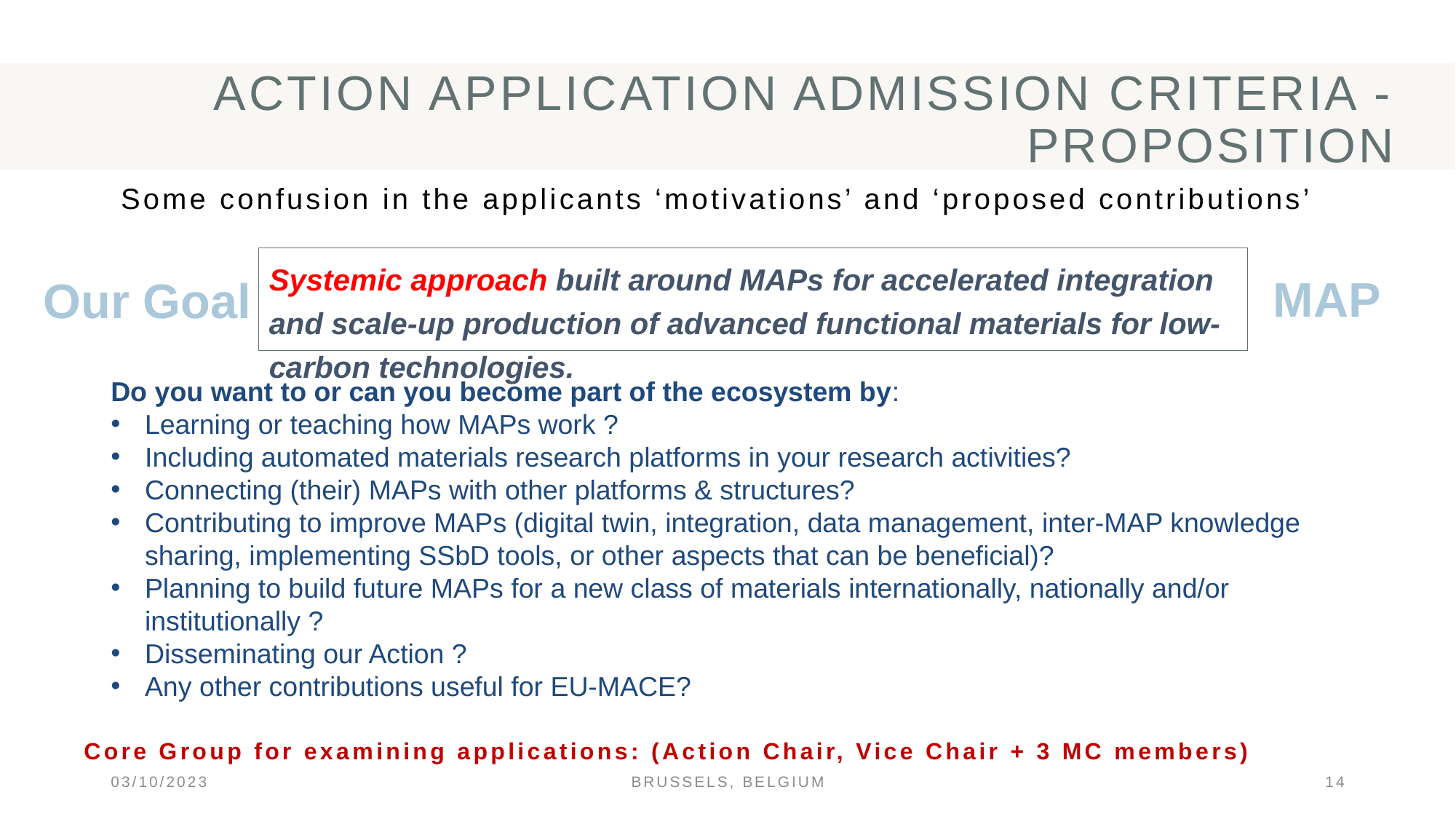

# Action application admission criteria - proposition
Some confusion in the applicants ‘motivations’ and ‘proposed contributions’
Systemic approach built around MAPs for accelerated integration and scale-up production of advanced functional materials for low-carbon technologies.
MAP
Our Goal
Do you want to or can you become part of the ecosystem by:
Learning or teaching how MAPs work ?
Including automated materials research platforms in your research activities?
Connecting (their) MAPs with other platforms & structures?
Contributing to improve MAPs (digital twin, integration, data management, inter-MAP knowledge sharing, implementing SSbD tools, or other aspects that can be beneficial)?
Planning to build future MAPs for a new class of materials internationally, nationally and/or institutionally ?
Disseminating our Action ?
Any other contributions useful for EU-MACE?
Core Group for examining applications: (Action Chair, Vice Chair + 3 MC members)
03/10/2023
Brussels, Belgium
14